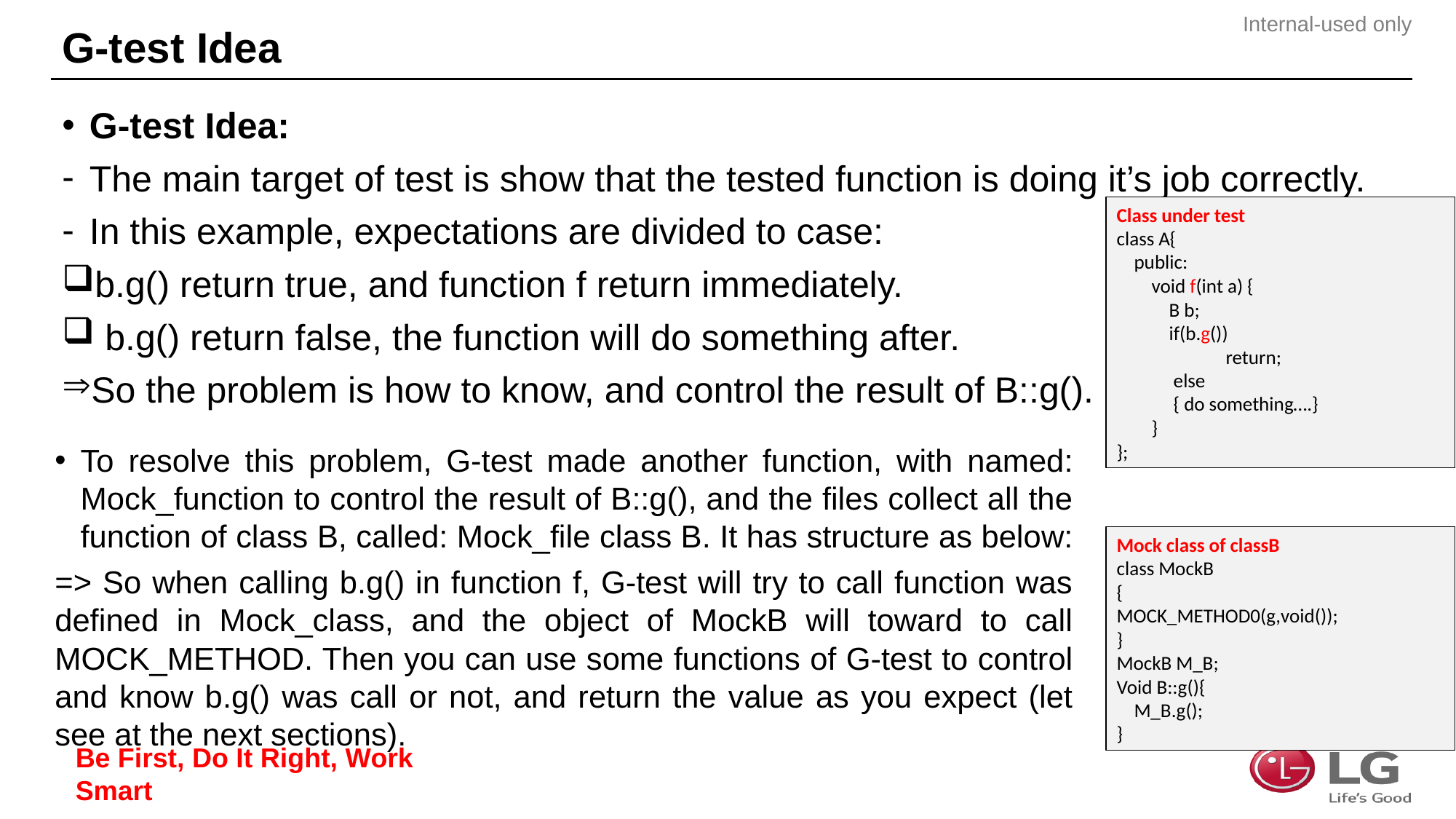

# G-test Idea
G-test Idea:
The main target of test is show that the tested function is doing it’s job correctly.
In this example, expectations are divided to case:
b.g() return true, and function f return immediately.
 b.g() return false, the function will do something after.
So the problem is how to know, and control the result of B::g().
Class under test
class A{
    public:
        void f(int a) {
            B b;
            if(b.g())
	return;
             else
             { do something….}
        }
};
To resolve this problem, G-test made another function, with named: Mock_function to control the result of B::g(), and the files collect all the function of class B, called: Mock_file class B. It has structure as below:
=> So when calling b.g() in function f, G-test will try to call function was defined in Mock_class, and the object of MockB will toward to call MOCK_METHOD. Then you can use some functions of G-test to control and know b.g() was call or not, and return the value as you expect (let see at the next sections).
Mock class of classB
class MockB
{
MOCK_METHOD0(g,void());
}
MockB M_B;
Void B::g(){
    M_B.g();
}